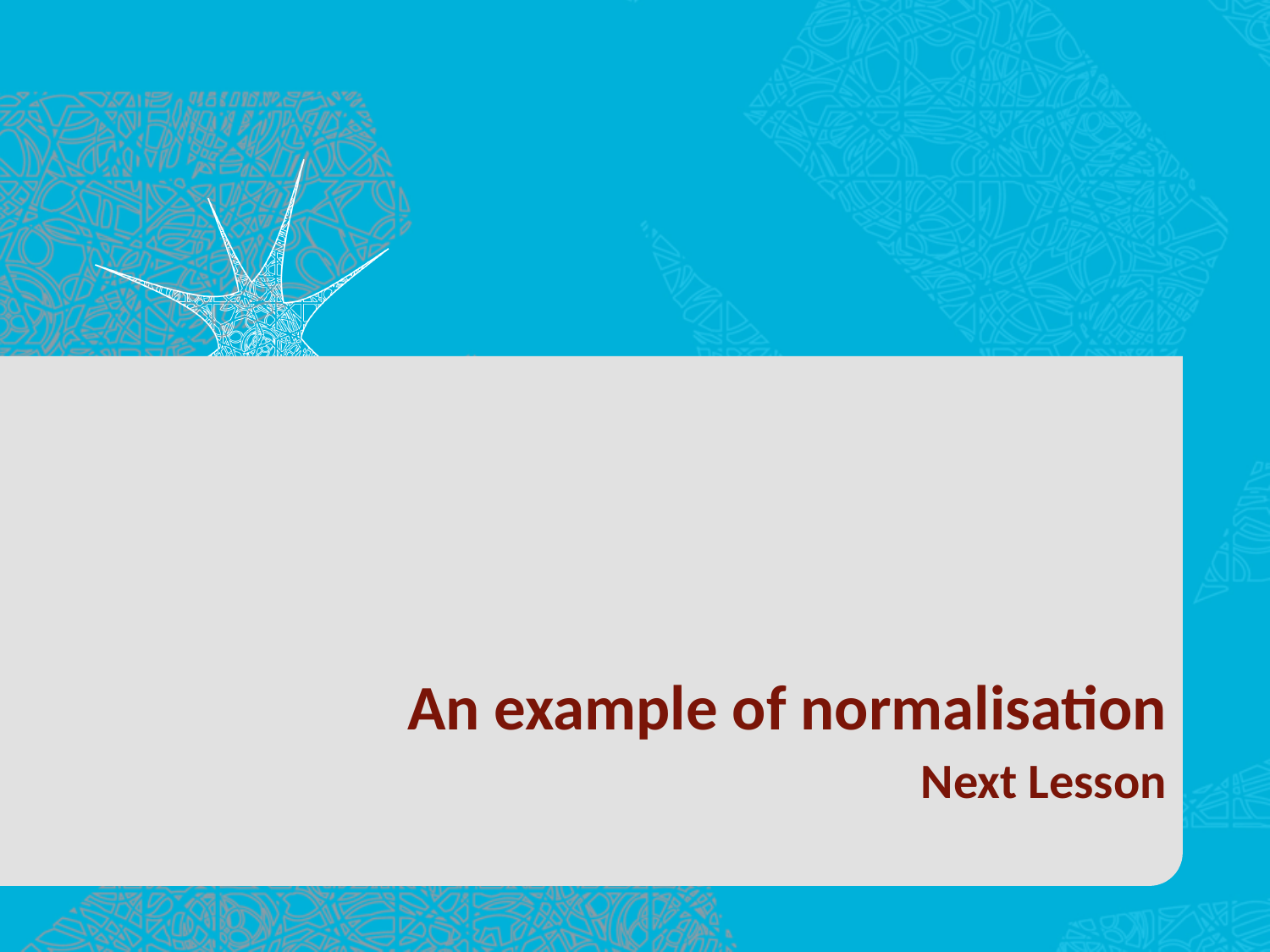

# An example of normalisation
Next Lesson